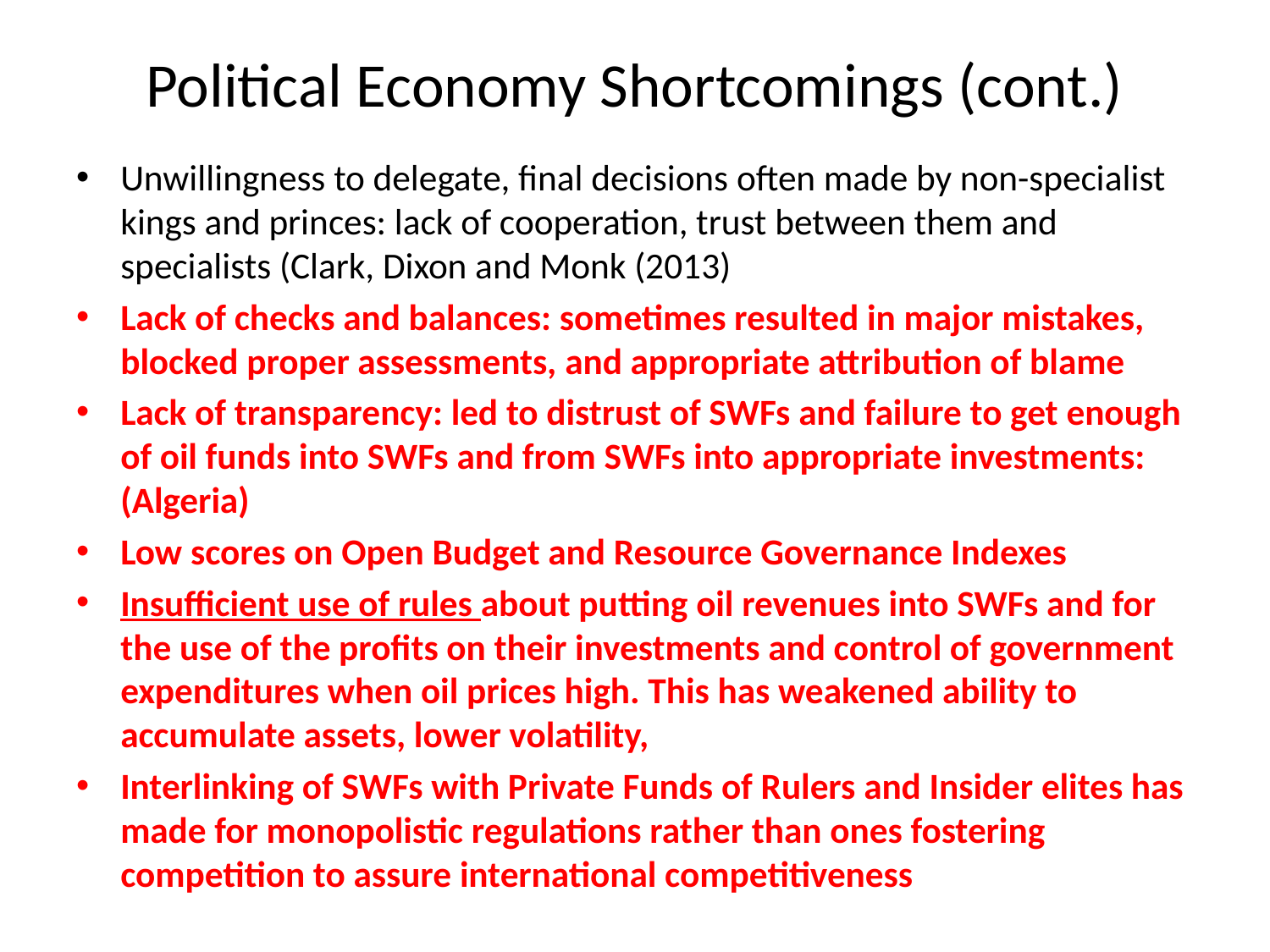

# Political Economy Shortcomings (cont.)
Unwillingness to delegate, final decisions often made by non-specialist kings and princes: lack of cooperation, trust between them and specialists (Clark, Dixon and Monk (2013)
Lack of checks and balances: sometimes resulted in major mistakes, blocked proper assessments, and appropriate attribution of blame
Lack of transparency: led to distrust of SWFs and failure to get enough of oil funds into SWFs and from SWFs into appropriate investments: (Algeria)
Low scores on Open Budget and Resource Governance Indexes
Insufficient use of rules about putting oil revenues into SWFs and for the use of the profits on their investments and control of government expenditures when oil prices high. This has weakened ability to accumulate assets, lower volatility,
Interlinking of SWFs with Private Funds of Rulers and Insider elites has made for monopolistic regulations rather than ones fostering competition to assure international competitiveness